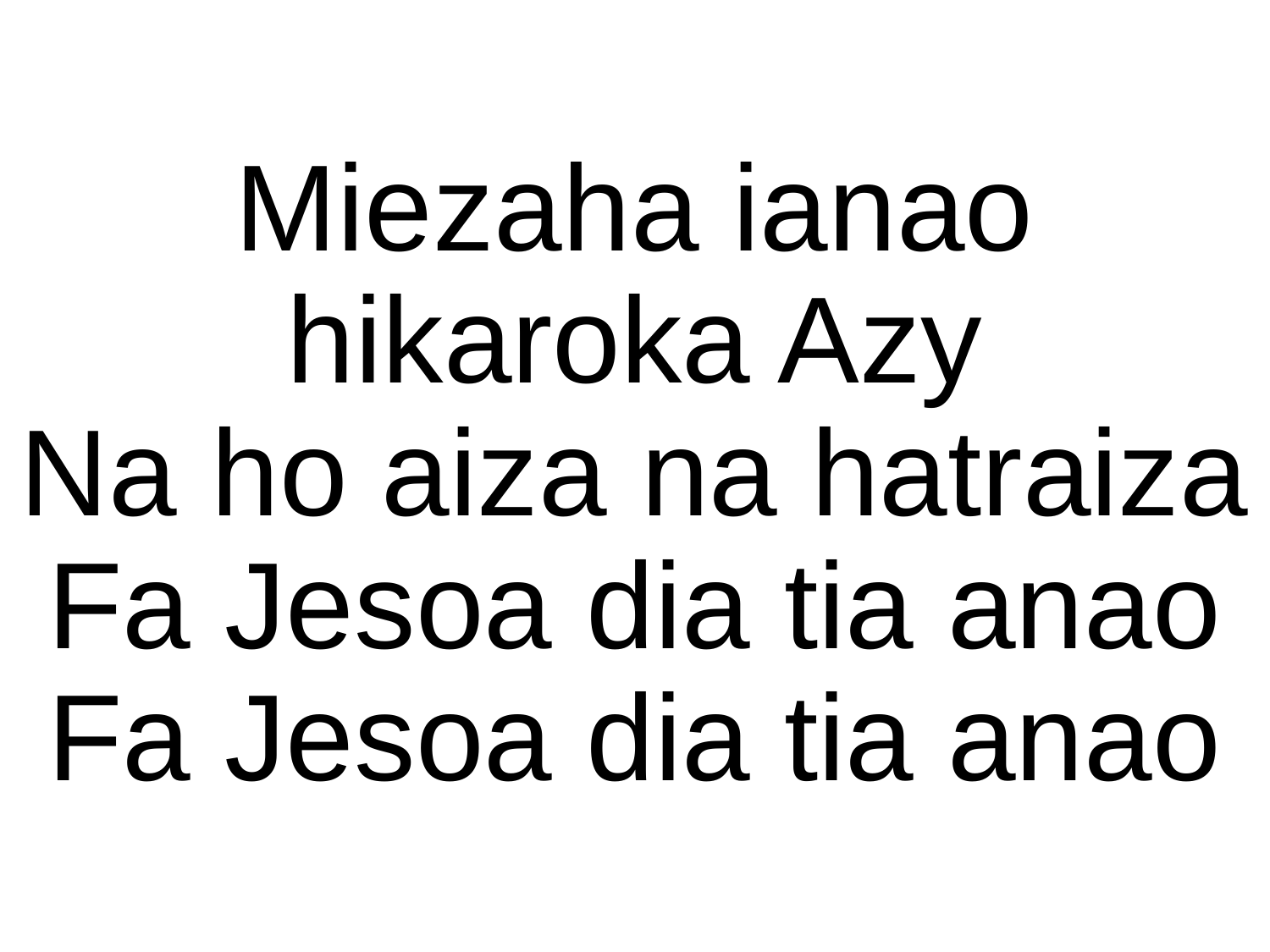

# Miezaha ianao hikaroka Azy Na ho aiza na hatraiza Fa Jesoa dia tia anao Fa Jesoa dia tia anao